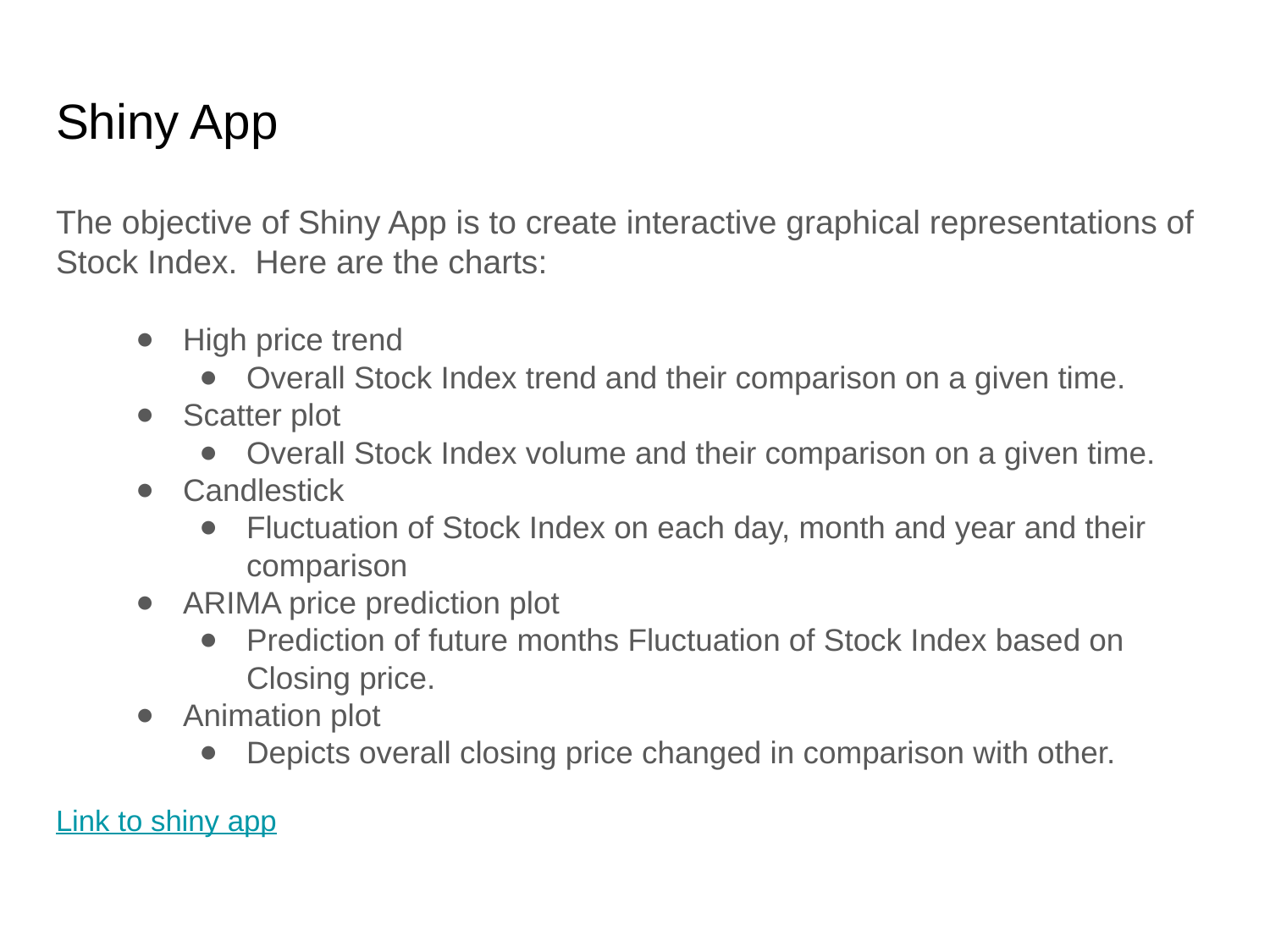

# Shiny App
The objective of Shiny App is to create interactive graphical representations of Stock Index.  Here are the charts:

High price trend
Overall Stock Index trend and their comparison on a given time.
Scatter plot
Overall Stock Index volume and their comparison on a given time.
Candlestick
Fluctuation of Stock Index on each day, month and year and their comparison
ARIMA price prediction plot
Prediction of future months Fluctuation of Stock Index based on Closing price.
Animation plot
Depicts overall closing price changed in comparison with other.

Link to shiny app